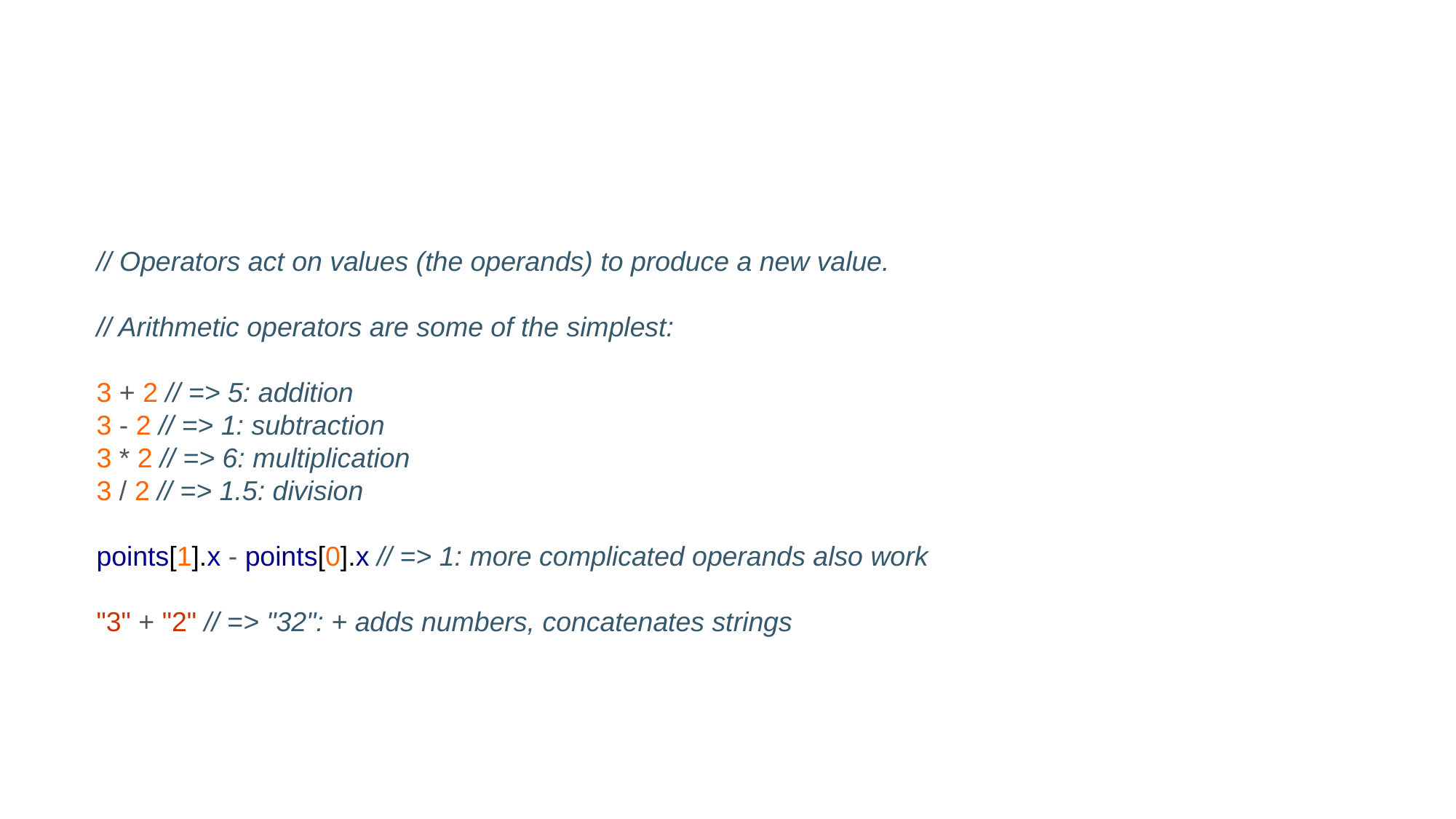

// Operators act on values (the operands) to produce a new value.

// Arithmetic operators are some of the simplest:

3 + 2 // => 5: addition
3 - 2 // => 1: subtraction
3 * 2 // => 6: multiplication
3 / 2 // => 1.5: division

points[1].x - points[0].x // => 1: more complicated operands also work

"3" + "2" // => "32": + adds numbers, concatenates strings